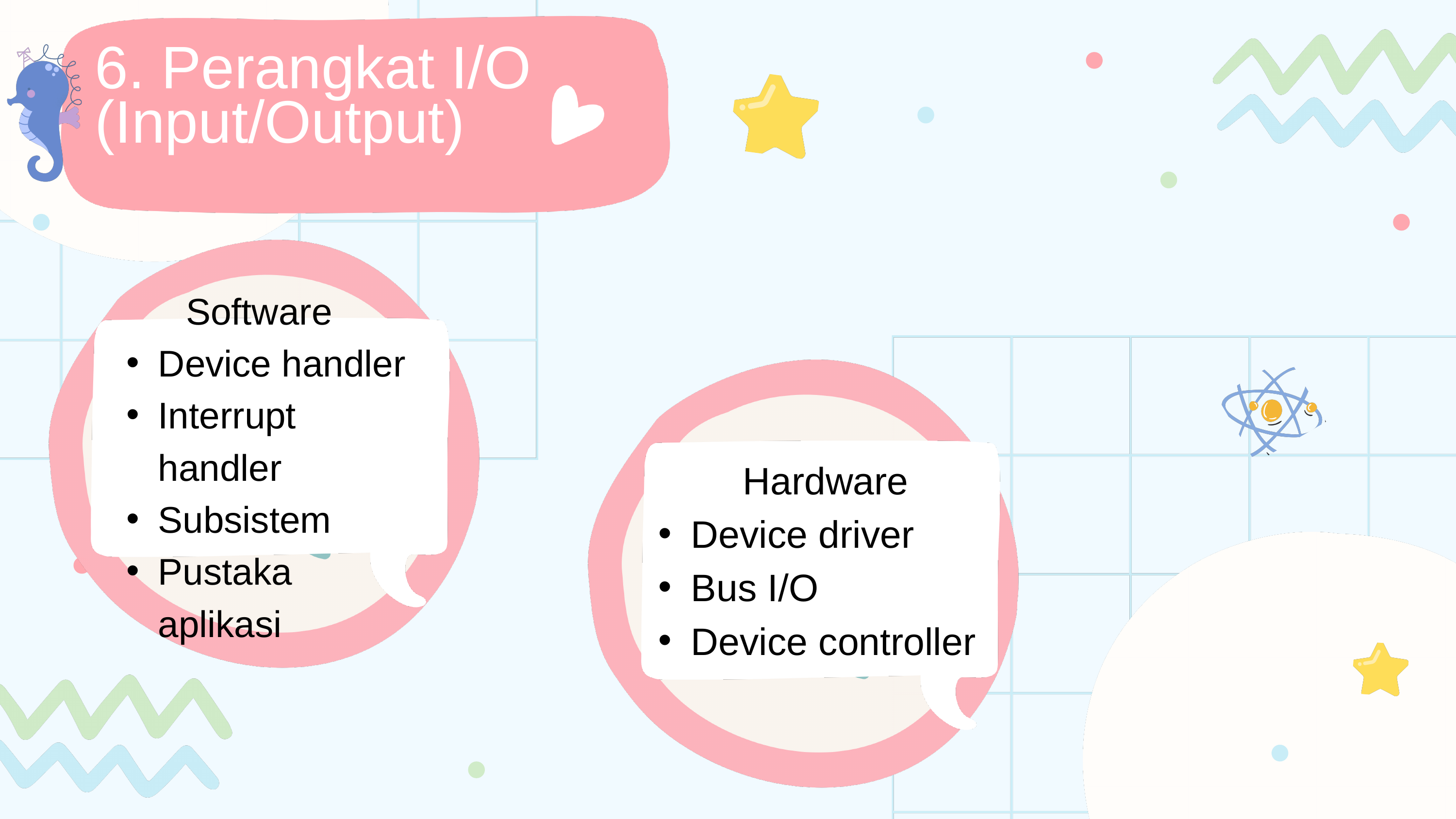

6. Perangkat I/O (Input/Output)

Software
Device handler
Interrupt handler
Subsistem
Pustaka aplikasi

Hardware
Device driver
Bus I/O
Device controller